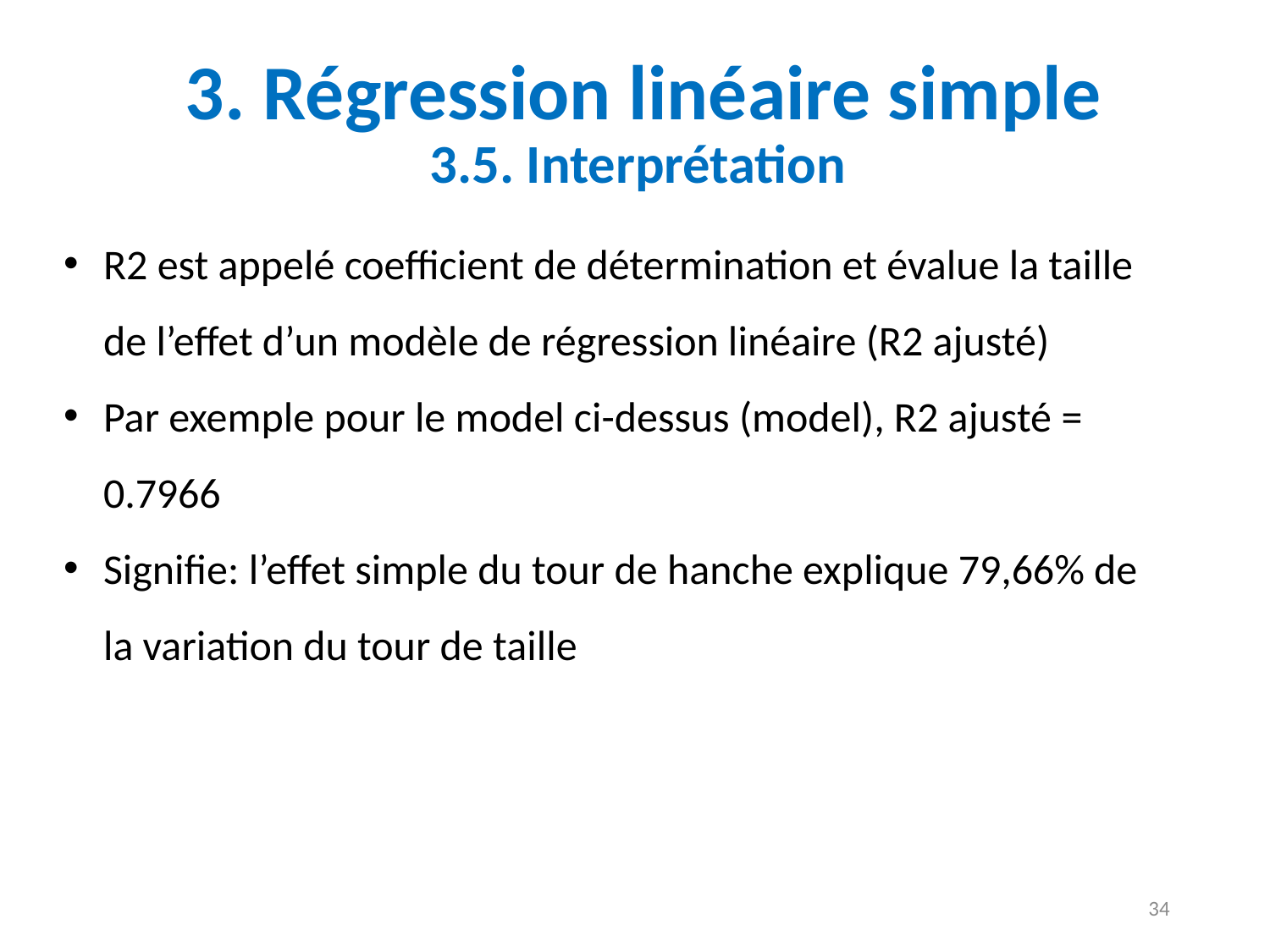

# 3. Régression linéaire simple 3.5. Interprétation
R2 est appelé coefficient de détermination et évalue la taille de l’effet d’un modèle de régression linéaire (R2 ajusté)
Par exemple pour le model ci-dessus (model), R2 ajusté = 0.7966
Signifie: l’effet simple du tour de hanche explique 79,66% de la variation du tour de taille

34